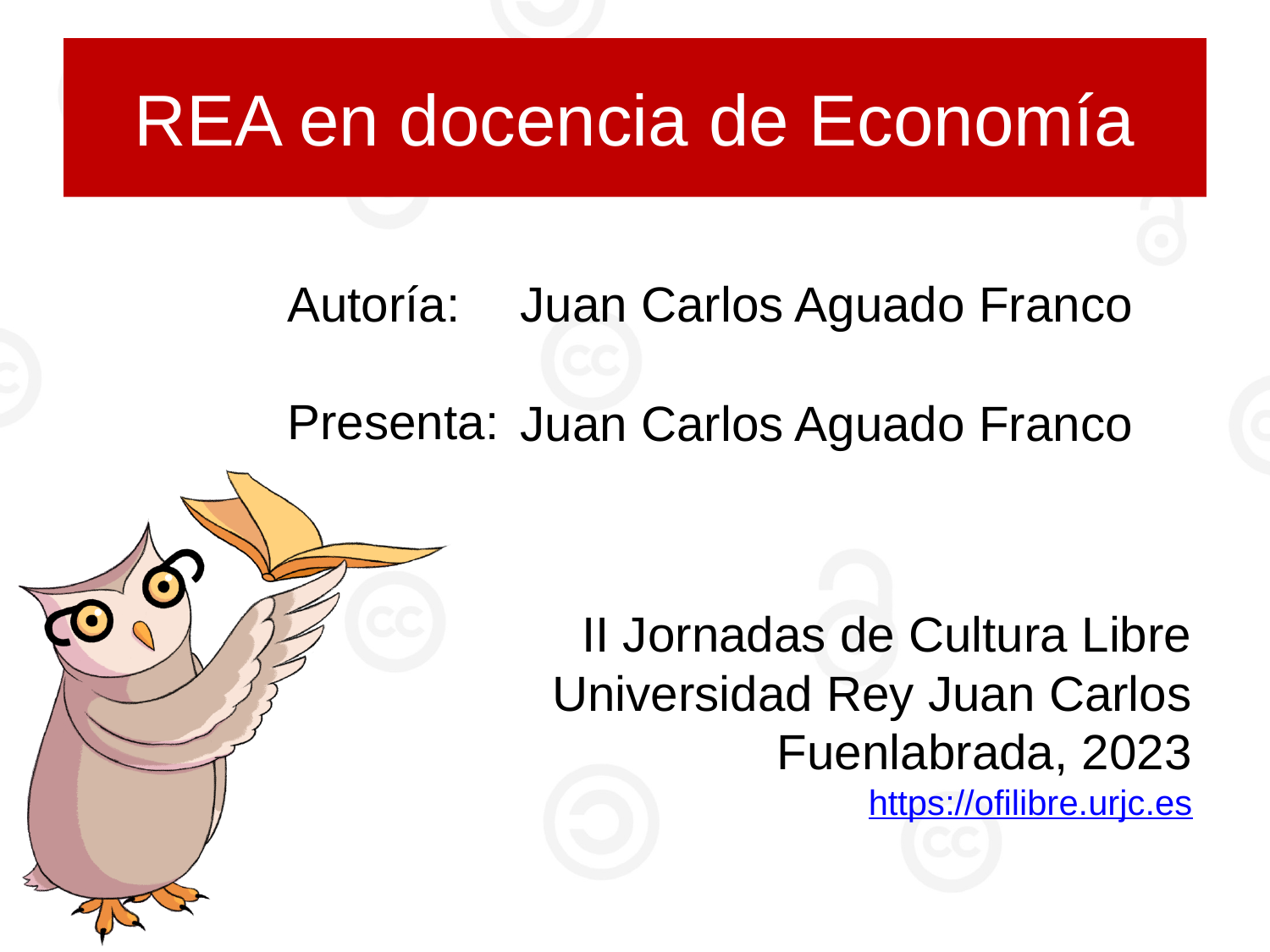

# REA en docencia de Economía
Juan Carlos Aguado Franco
Juan Carlos Aguado Franco